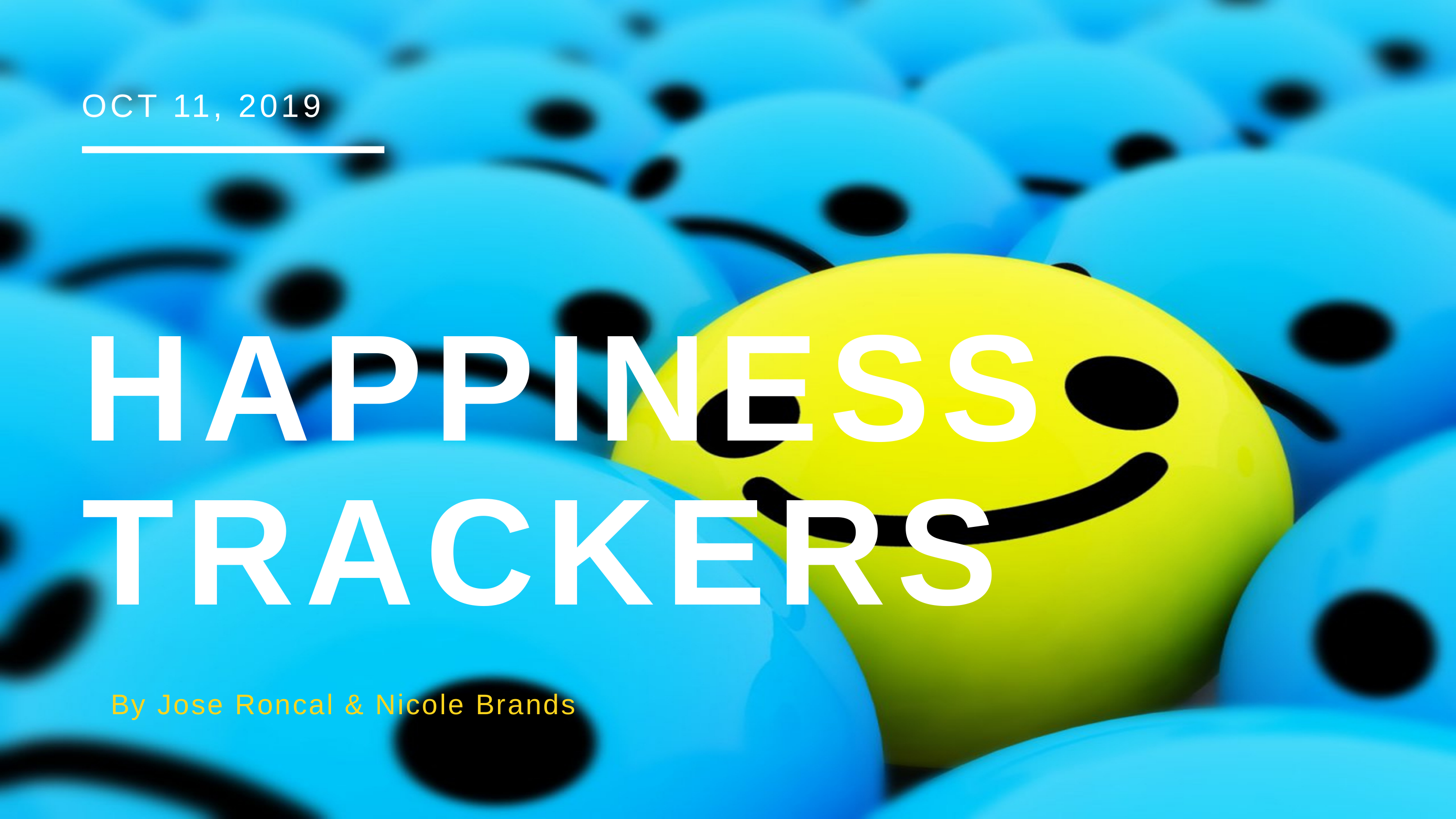

OCT 11, 2019

HAPPINESS TRACKERS
By Jose Roncal & Nicole Brands